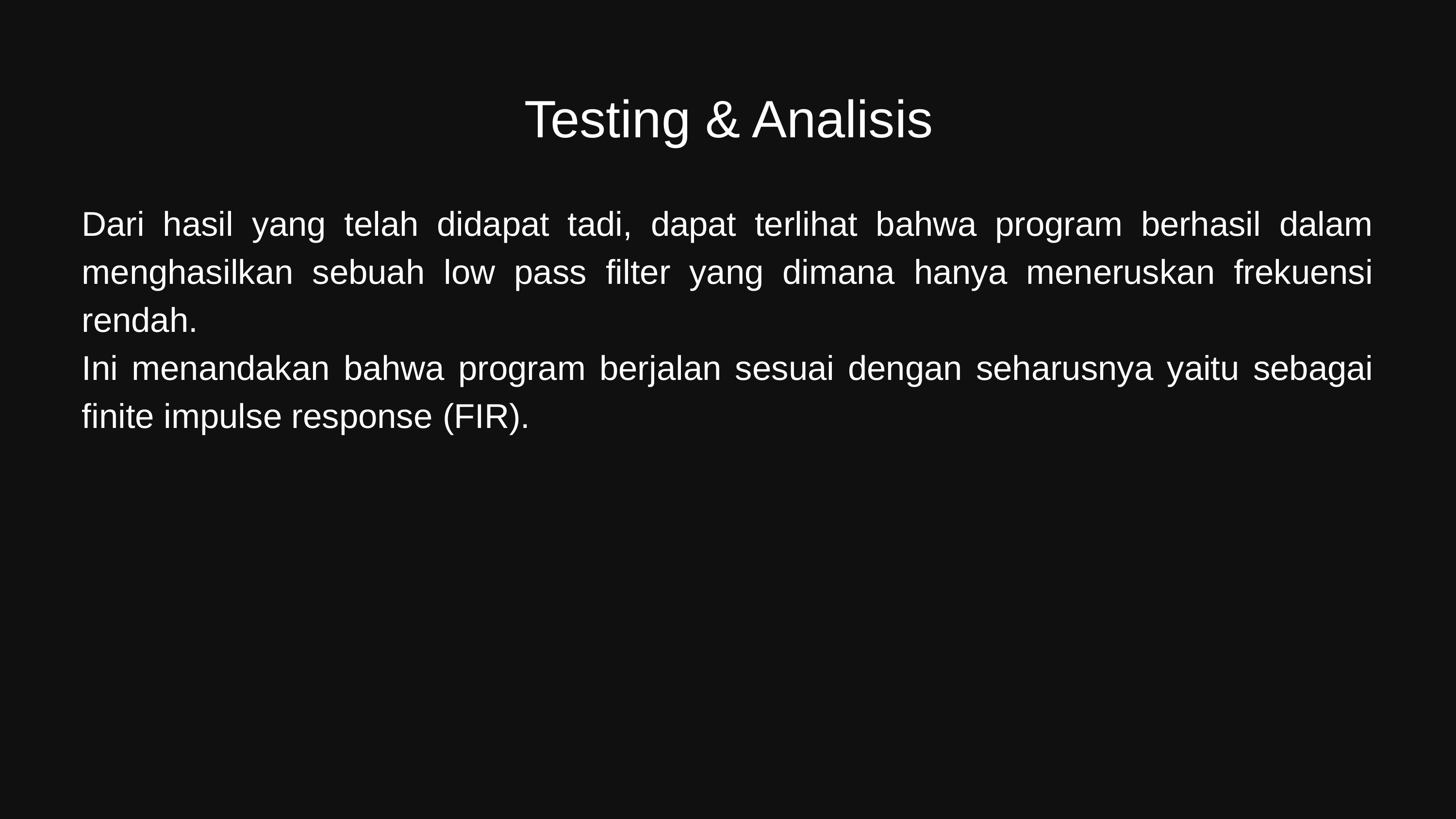

Testing & Analisis
Dari hasil yang telah didapat tadi, dapat terlihat bahwa program berhasil dalam menghasilkan sebuah low pass filter yang dimana hanya meneruskan frekuensi rendah.
Ini menandakan bahwa program berjalan sesuai dengan seharusnya yaitu sebagai finite impulse response (FIR).